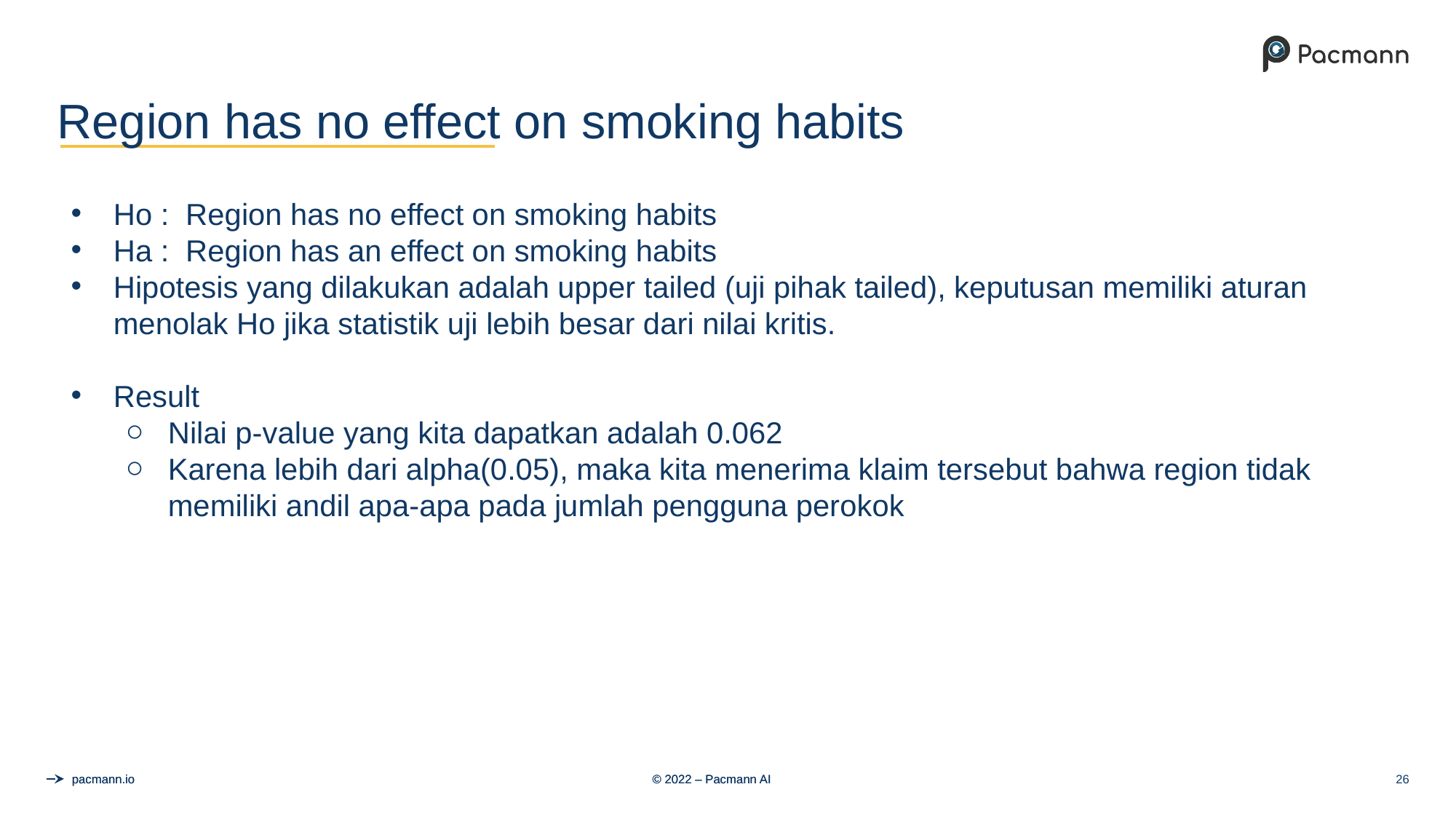

# Region has no effect on smoking habits
Ho :  Region has no effect on smoking habits
Ha :  Region has an effect on smoking habits
Hipotesis yang dilakukan adalah upper tailed (uji pihak tailed), keputusan memiliki aturan menolak Ho jika statistik uji lebih besar dari nilai kritis.

Result
Nilai p-value yang kita dapatkan adalah 0.062
Karena lebih dari alpha(0.05), maka kita menerima klaim tersebut bahwa region tidak memiliki andil apa-apa pada jumlah pengguna perokok